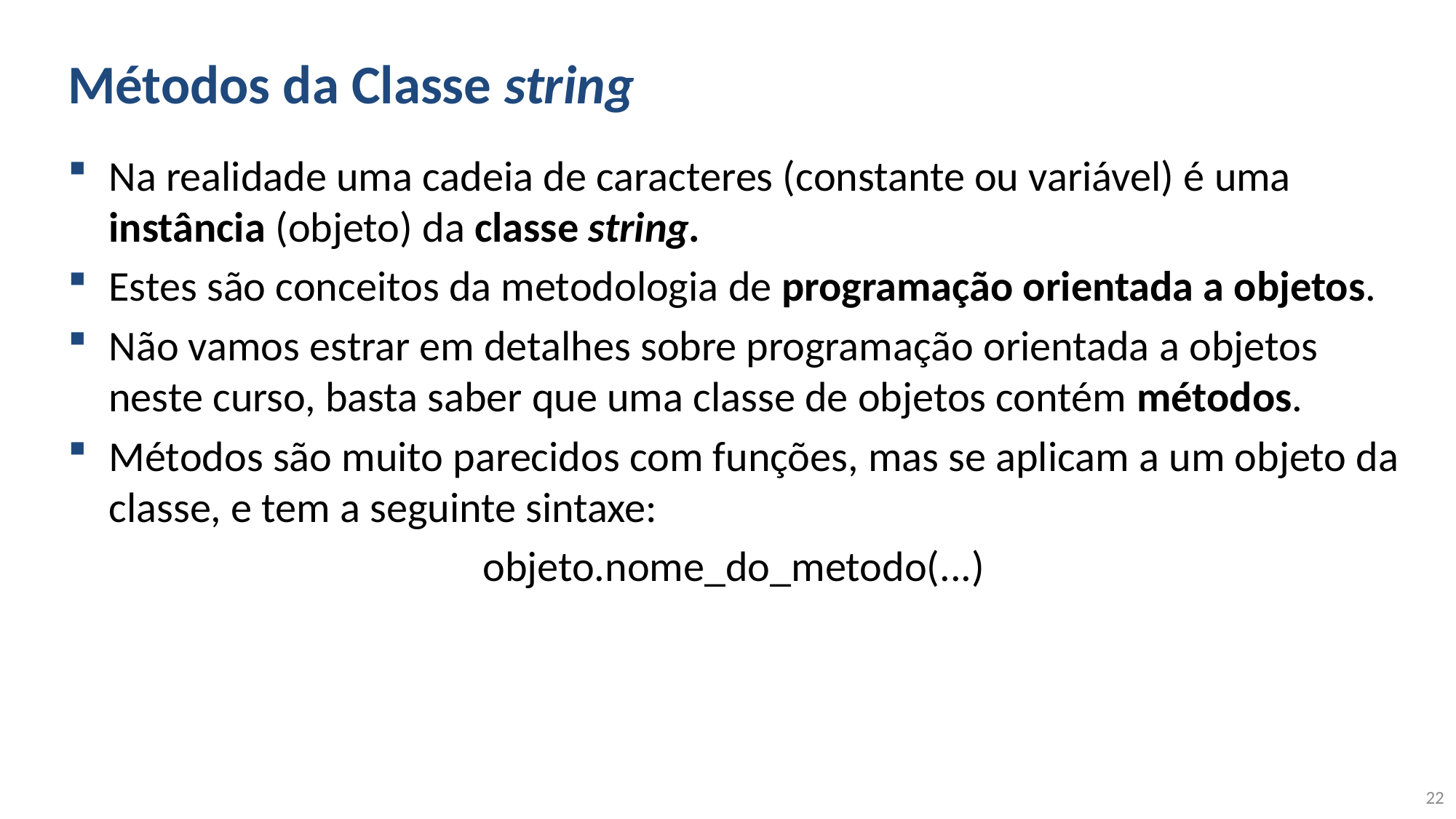

# Métodos da Classe string
Na realidade uma cadeia de caracteres (constante ou variável) é uma instância (objeto) da classe string.
Estes são conceitos da metodologia de programação orientada a objetos.
Não vamos estrar em detalhes sobre programação orientada a objetos neste curso, basta saber que uma classe de objetos contém métodos.
Métodos são muito parecidos com funções, mas se aplicam a um objeto da classe, e tem a seguinte sintaxe:
objeto.nome_do_metodo(...)
22